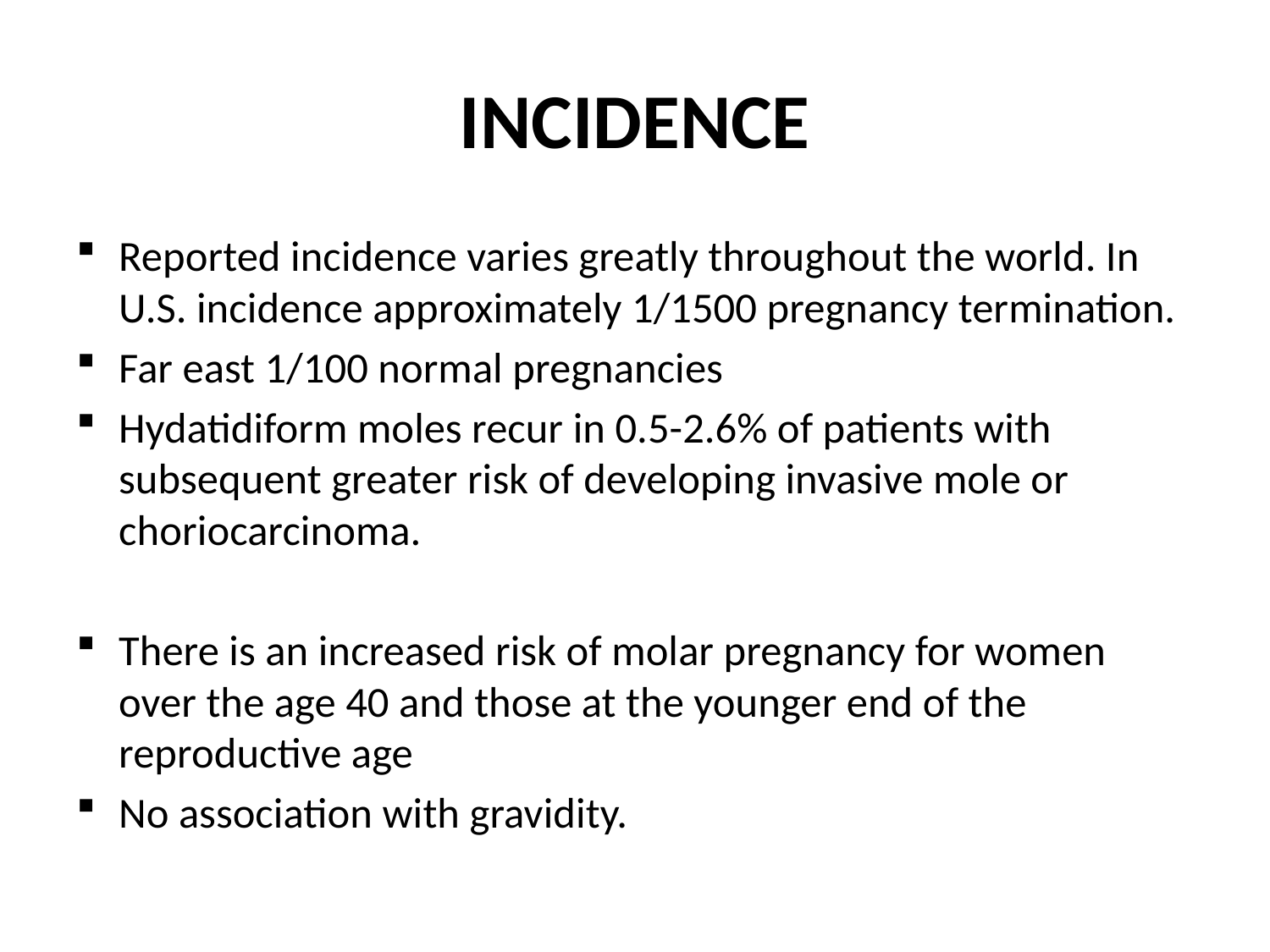

# INCIDENCE
Reported incidence varies greatly throughout the world. In U.S. incidence approximately 1/1500 pregnancy termination.
Far east 1/100 normal pregnancies
Hydatidiform moles recur in 0.5-2.6% of patients with subsequent greater risk of developing invasive mole or choriocarcinoma.

There is an increased risk of molar pregnancy for women over the age 40 and those at the younger end of the reproductive age
No association with gravidity.